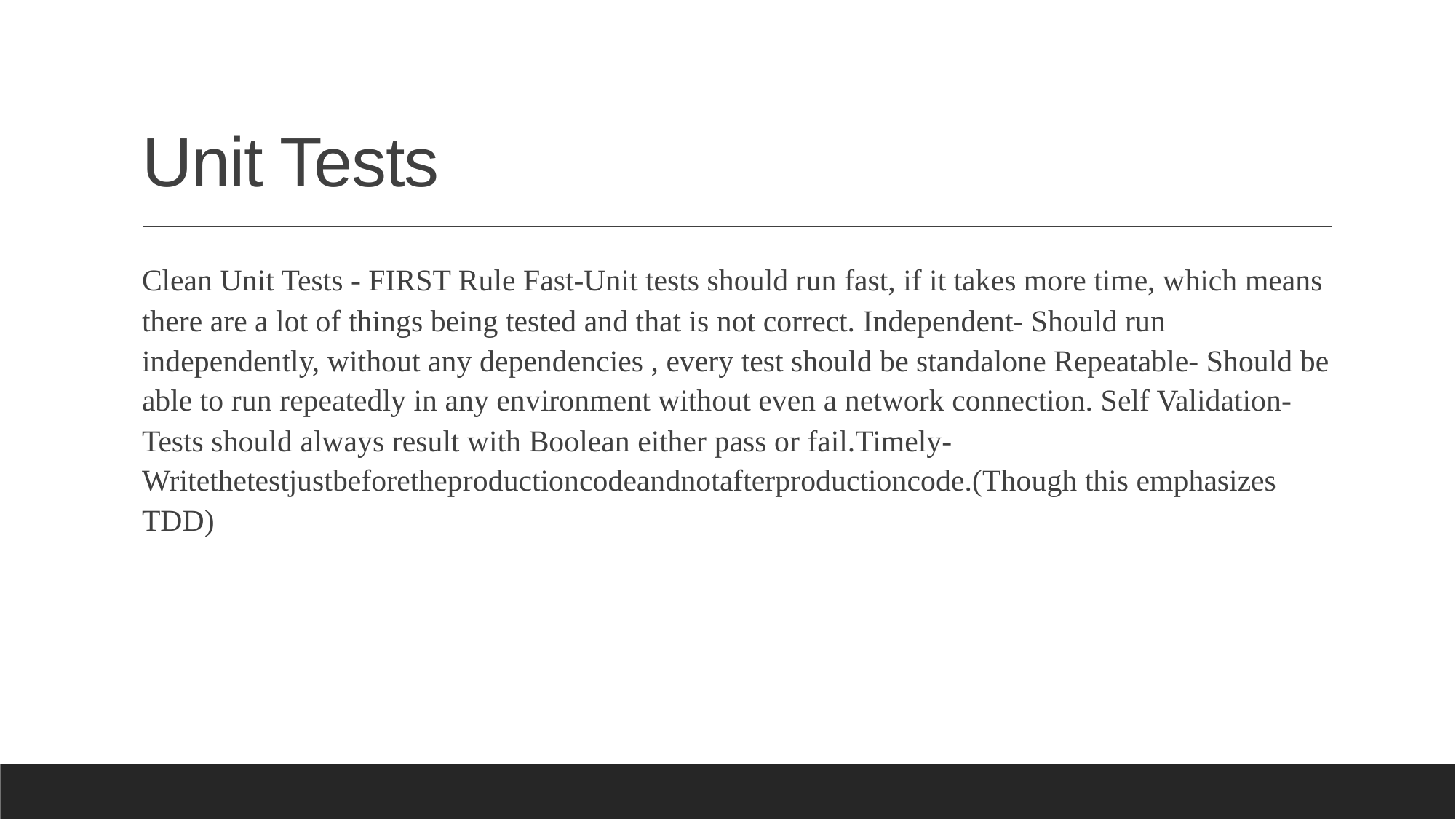

# Unit Tests
Clean Unit Tests - FIRST Rule Fast-Unit tests should run fast, if it takes more time, which means there are a lot of things being tested and that is not correct. Independent- Should run independently, without any dependencies , every test should be standalone Repeatable- Should be able to run repeatedly in any environment without even a network connection. Self Validation- Tests should always result with Boolean either pass or fail.Timely-Writethetestjustbeforetheproductioncodeandnotafterproductioncode.(Though this emphasizes TDD)